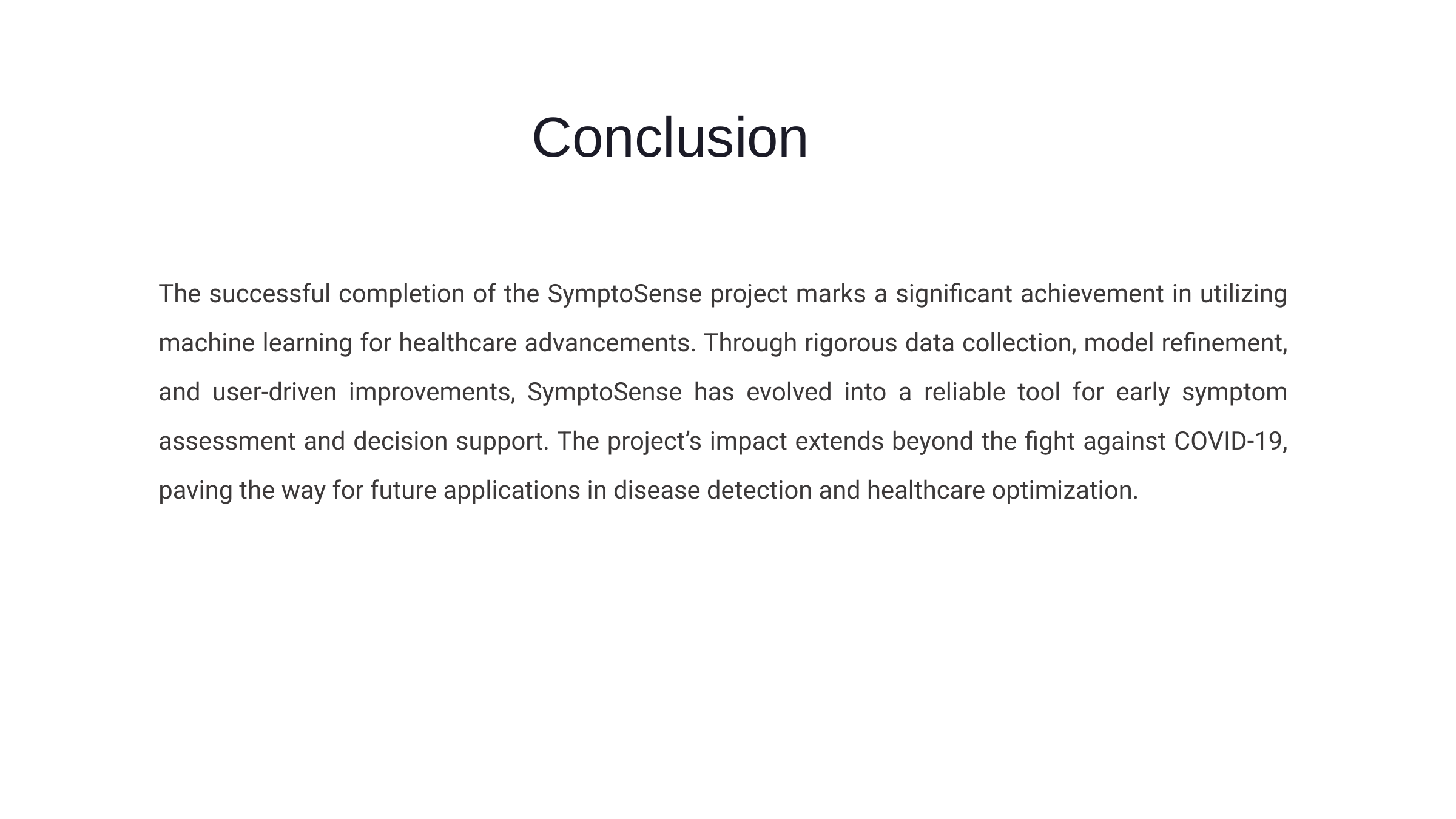

Conclusion
The successful completion of the SymptoSense project marks a significant achievement in utilizing machine learning for healthcare advancements. Through rigorous data collection, model refinement, and user-driven improvements, SymptoSense has evolved into a reliable tool for early symptom assessment and decision support. The project’s impact extends beyond the fight against COVID-19, paving the way for future applications in disease detection and healthcare optimization.